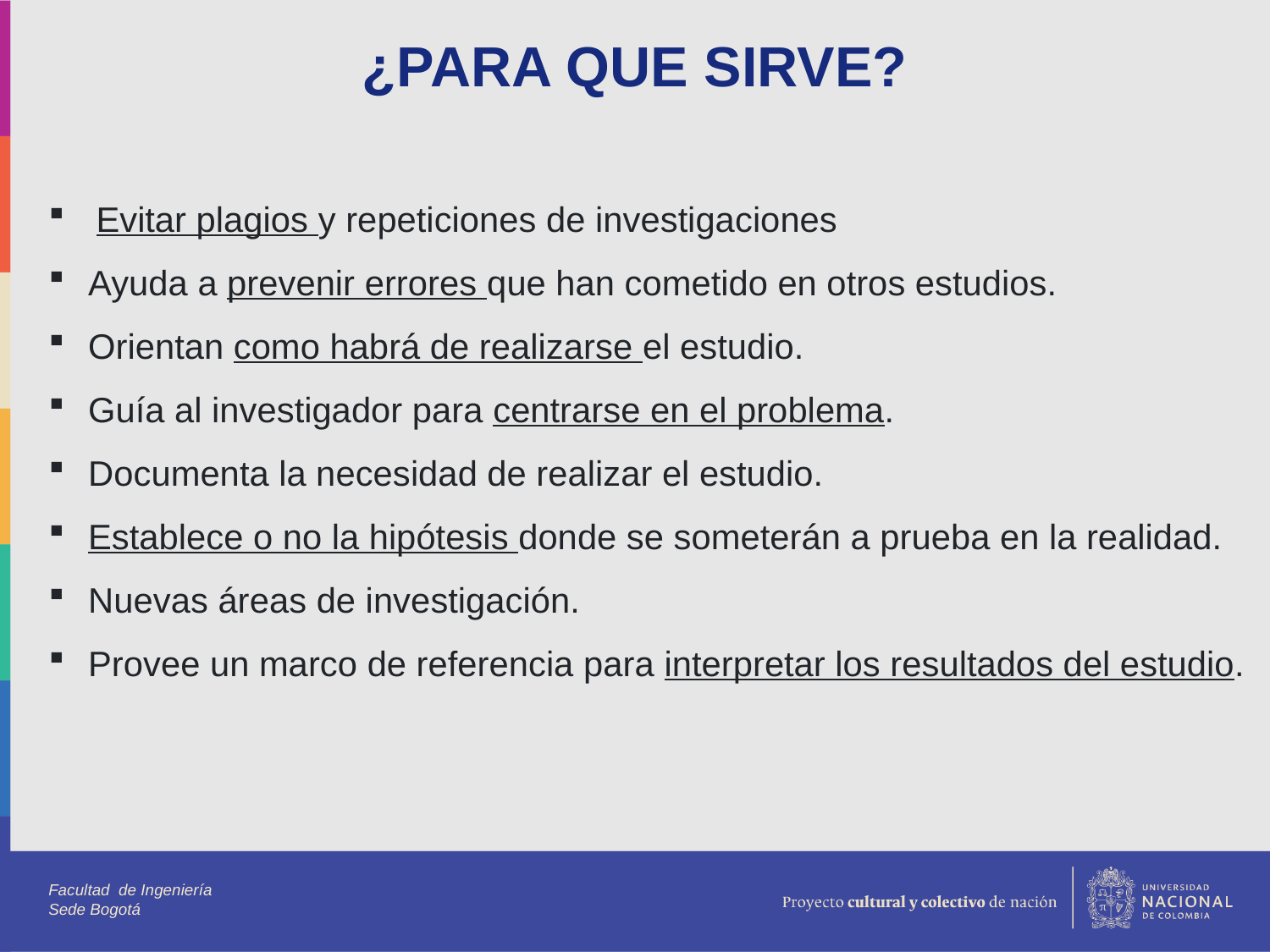

# ¿PARA QUE SIRVE?
Evitar plagios y repeticiones de investigaciones
Ayuda a prevenir errores que han cometido en otros estudios.
Orientan como habrá de realizarse el estudio.
Guía al investigador para centrarse en el problema.
Documenta la necesidad de realizar el estudio.
Establece o no la hipótesis donde se someterán a prueba en la realidad.
Nuevas áreas de investigación.
Provee un marco de referencia para interpretar los resultados del estudio.
Facultad  de Ingeniería
Sede Bogotá